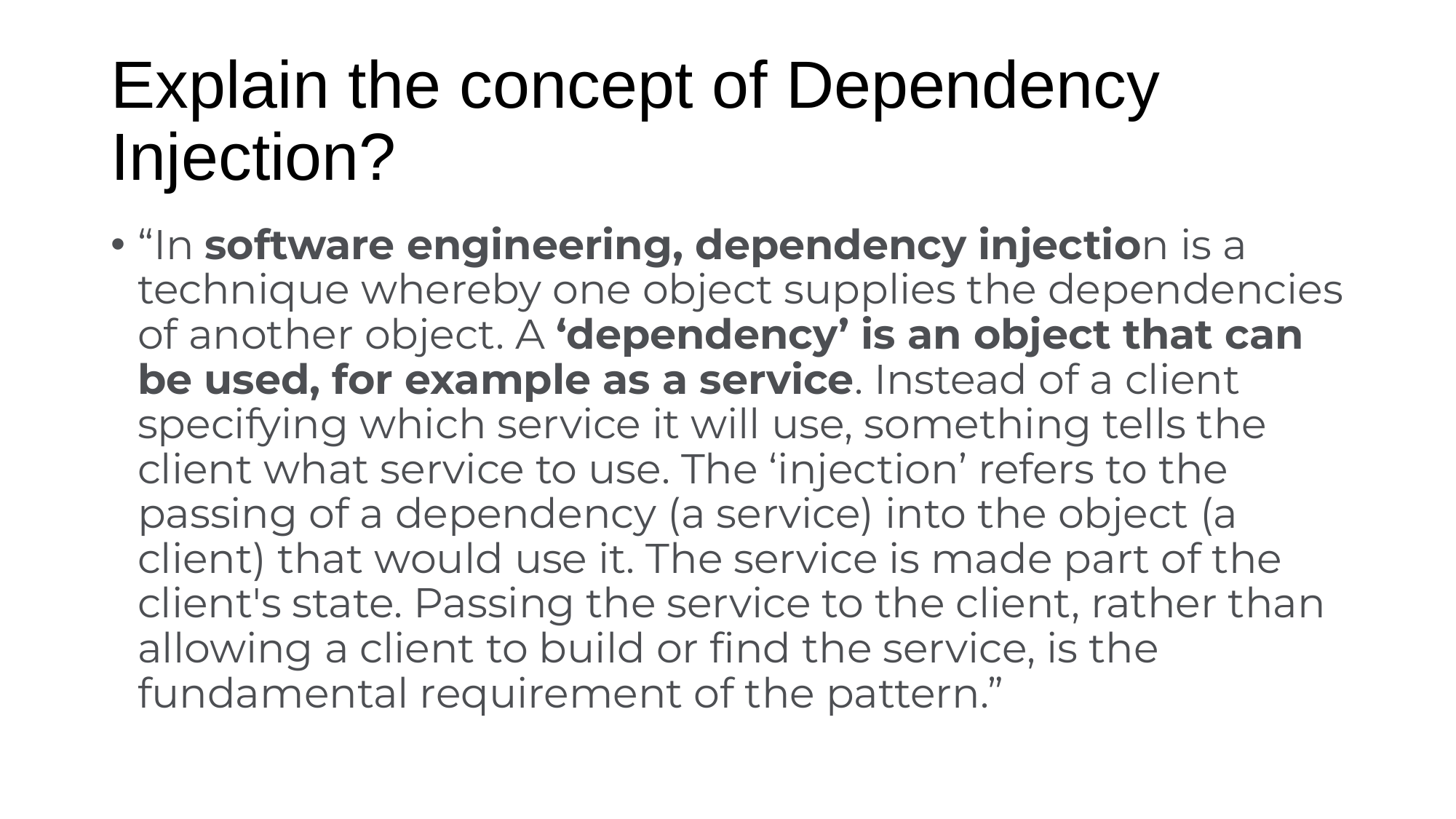

# Explain the concept of Dependency Injection?
“In software engineering, dependency injection is a technique whereby one object supplies the dependencies of another object. A ‘dependency’ is an object that can be used, for example as a service. Instead of a client specifying which service it will use, something tells the client what service to use. The ‘injection’ refers to the passing of a dependency (a service) into the object (a client) that would use it. The service is made part of the client's state. Passing the service to the client, rather than allowing a client to build or find the service, is the fundamental requirement of the pattern.”